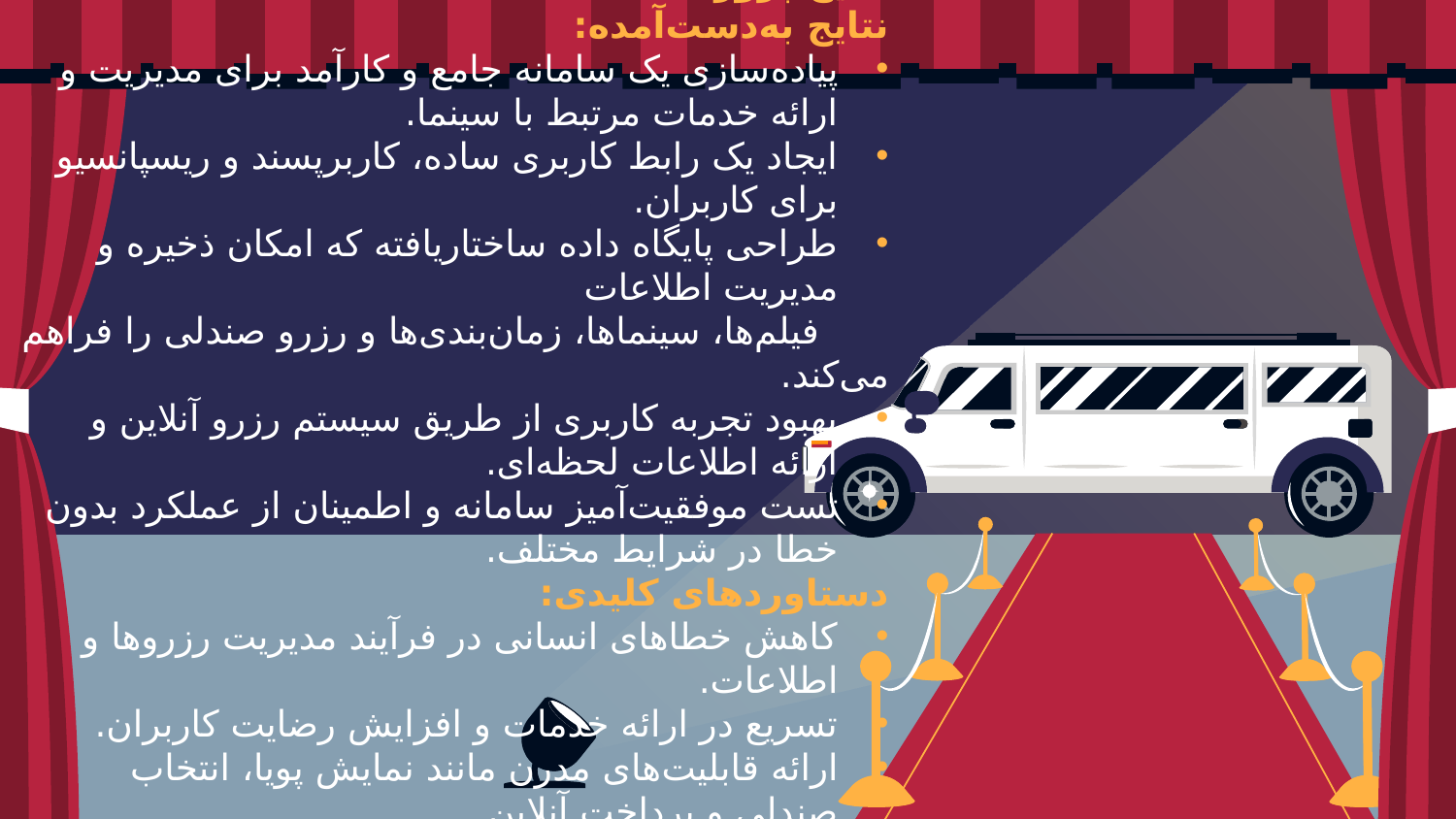

نتایج پروژه
نتایج به‌دست‌آمده:
پیاده‌سازی یک سامانه جامع و کارآمد برای مدیریت و ارائه خدمات مرتبط با سینما.
ایجاد یک رابط کاربری ساده، کاربرپسند و ریسپانسیو برای کاربران.
طراحی پایگاه داده ساختاریافته که امکان ذخیره و مدیریت اطلاعات
      فیلم‌ها، سینماها، زمان‌بندی‌ها و رزرو صندلی را فراهم می‌کند.
بهبود تجربه کاربری از طریق سیستم رزرو آنلاین و ارائه اطلاعات لحظه‌ای.
تست موفقیت‌آمیز سامانه و اطمینان از عملکرد بدون خطا در شرایط مختلف.
دستاوردهای کلیدی:
کاهش خطاهای انسانی در فرآیند مدیریت رزروها و اطلاعات.
تسریع در ارائه خدمات و افزایش رضایت کاربران.
ارائه قابلیت‌های مدرن مانند نمایش پویا، انتخاب صندلی و پرداخت آنلاین.